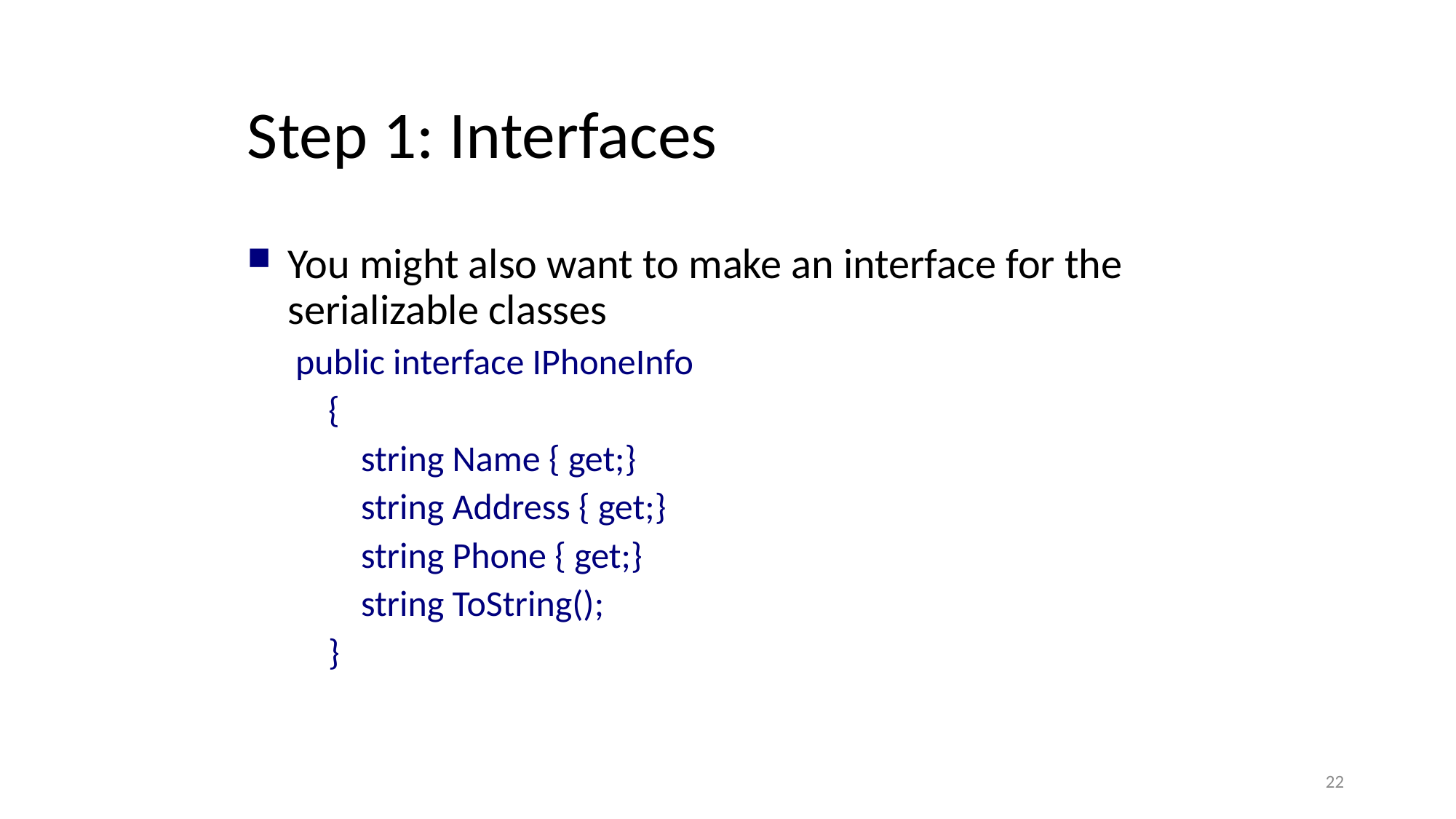

Step 1: Interfaces
You might also want to make an interface for the serializable classes
public interface IPhoneInfo
    {
        string Name { get;}
        string Address { get;}
        string Phone { get;}
        string ToString();
    }
22